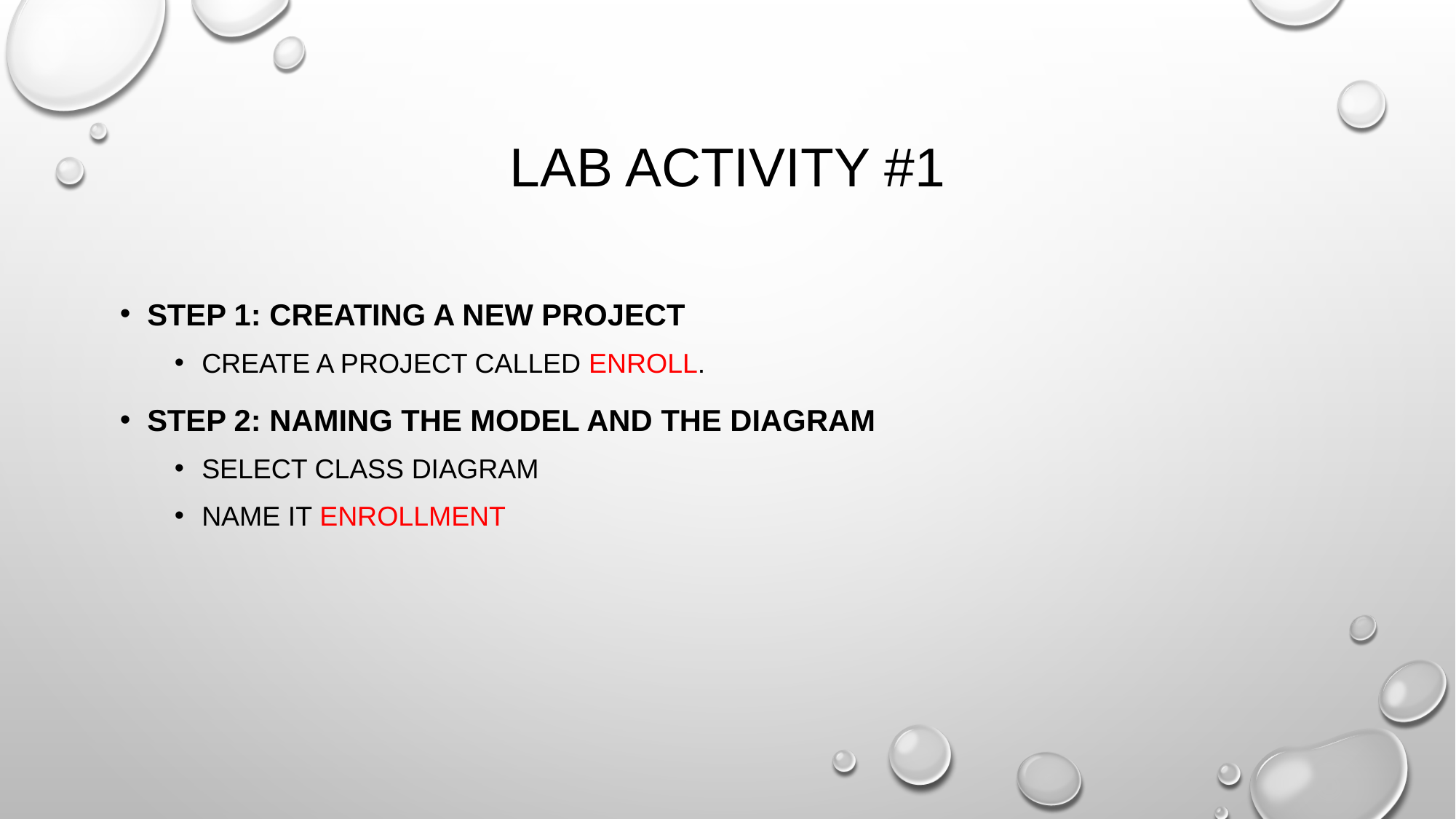

# Lab activity #1
Step 1: Creating a new project
Create a project called Enroll.
Step 2: Naming the Model and the Diagram
Select class diagram
Name it enrollment